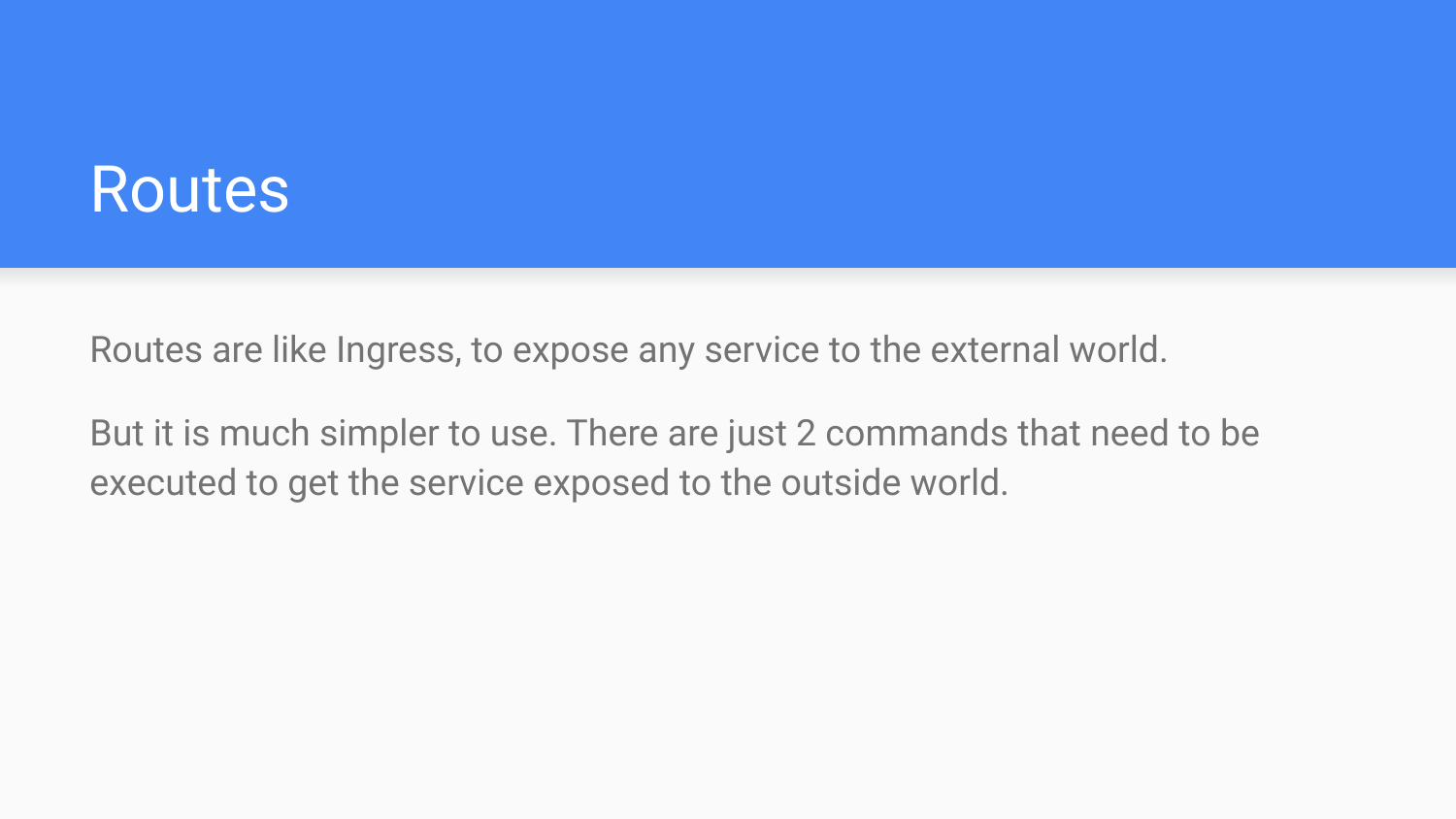

# Routes
Routes are like Ingress, to expose any service to the external world.
But it is much simpler to use. There are just 2 commands that need to be executed to get the service exposed to the outside world.